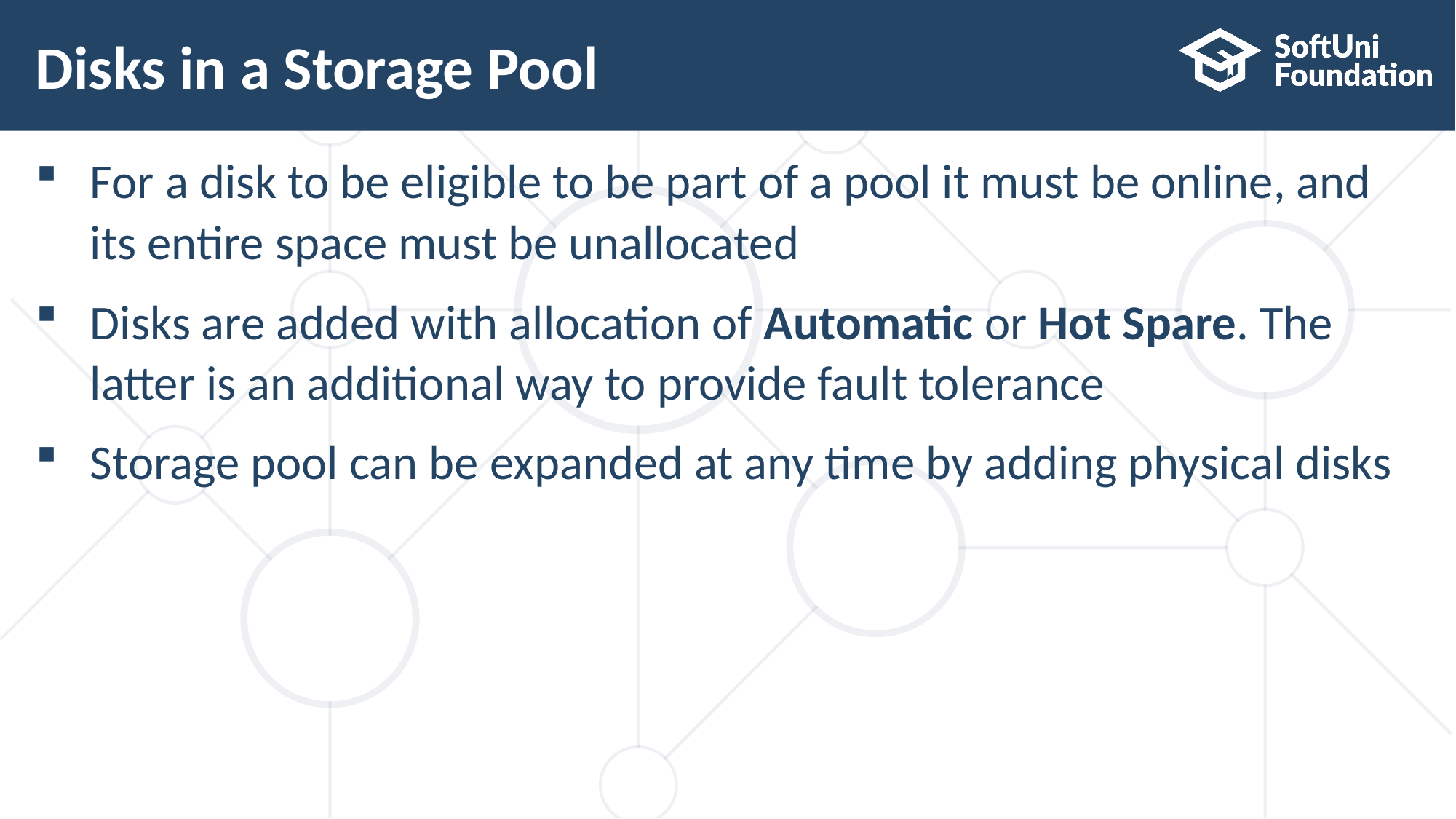

# Disks in a Storage Pool
For a disk to be eligible to be part of a pool it must be online, and its entire space must be unallocated
Disks are added with allocation of Automatic or Hot Spare. The latter is an additional way to provide fault tolerance
Storage pool can be expanded at any time by adding physical disks